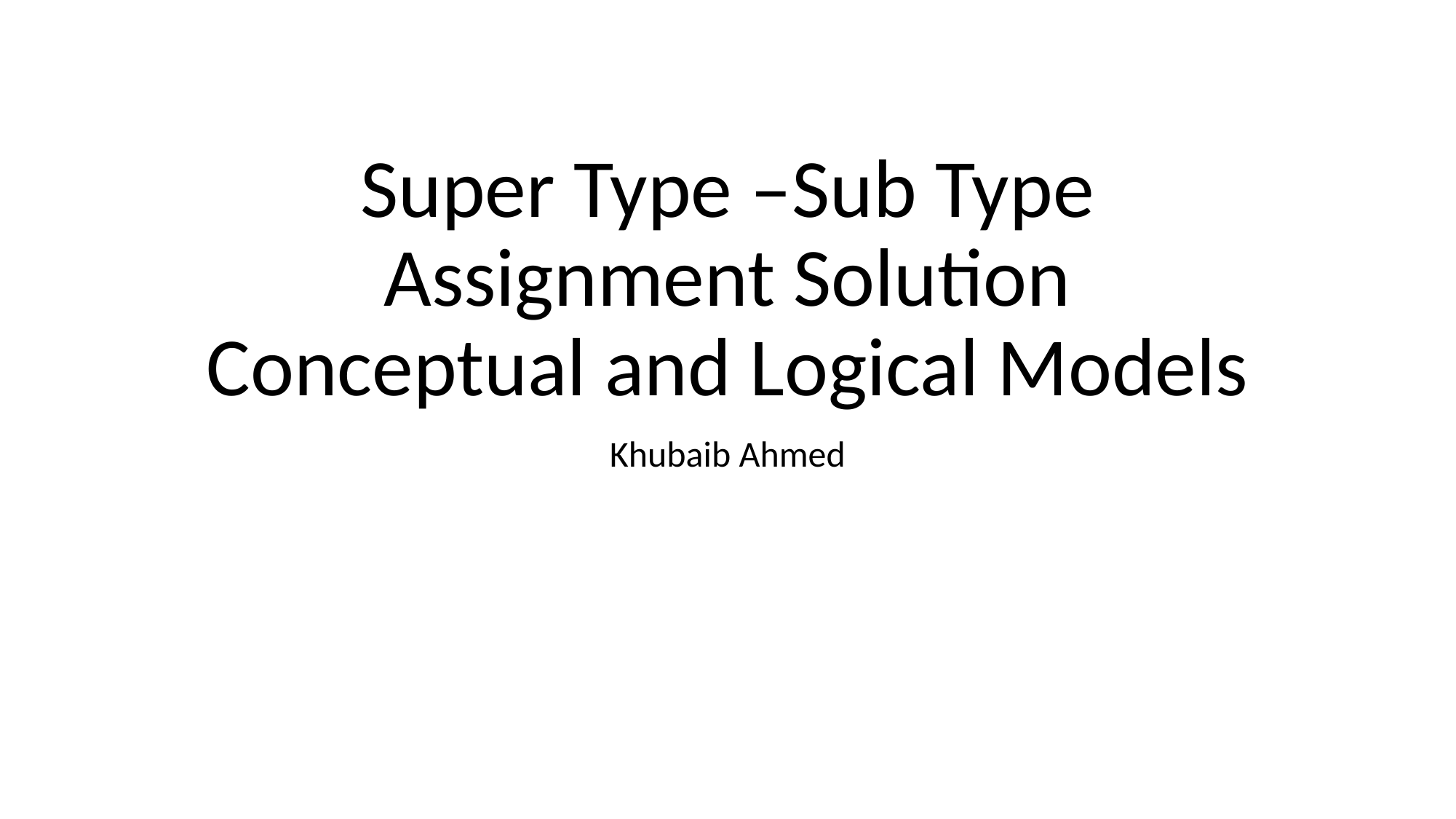

# Super Type –Sub Type Assignment Solution Conceptual and Logical Models
Khubaib Ahmed